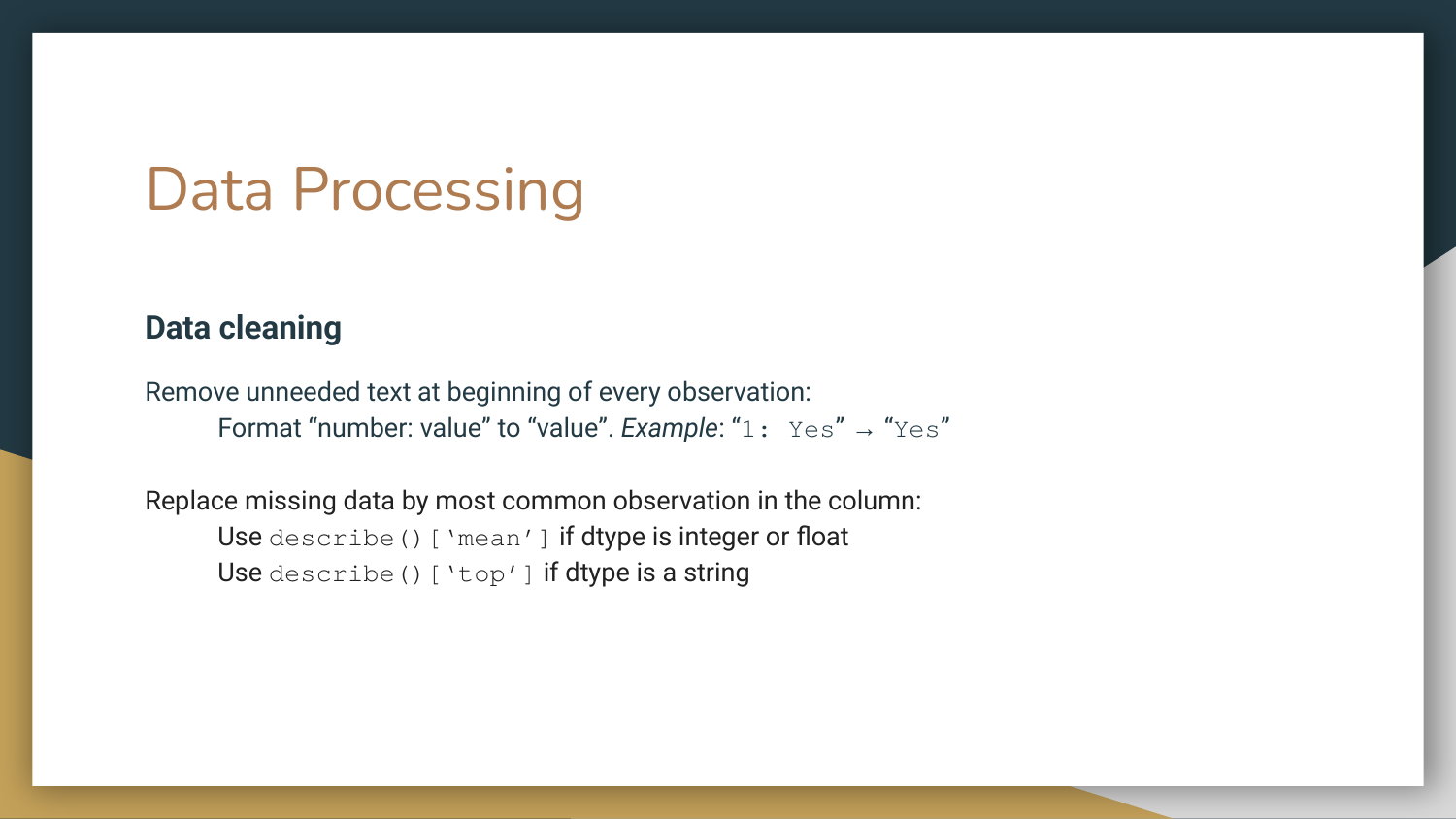

# Data Processing
Data cleaning
Remove unneeded text at beginning of every observation:
Format “number: value” to “value”. Example: “1: Yes” → “Yes”

Replace missing data by most common observation in the column:
Use describe()[‘mean’] if dtype is integer or float
Use describe()[‘top’] if dtype is a string